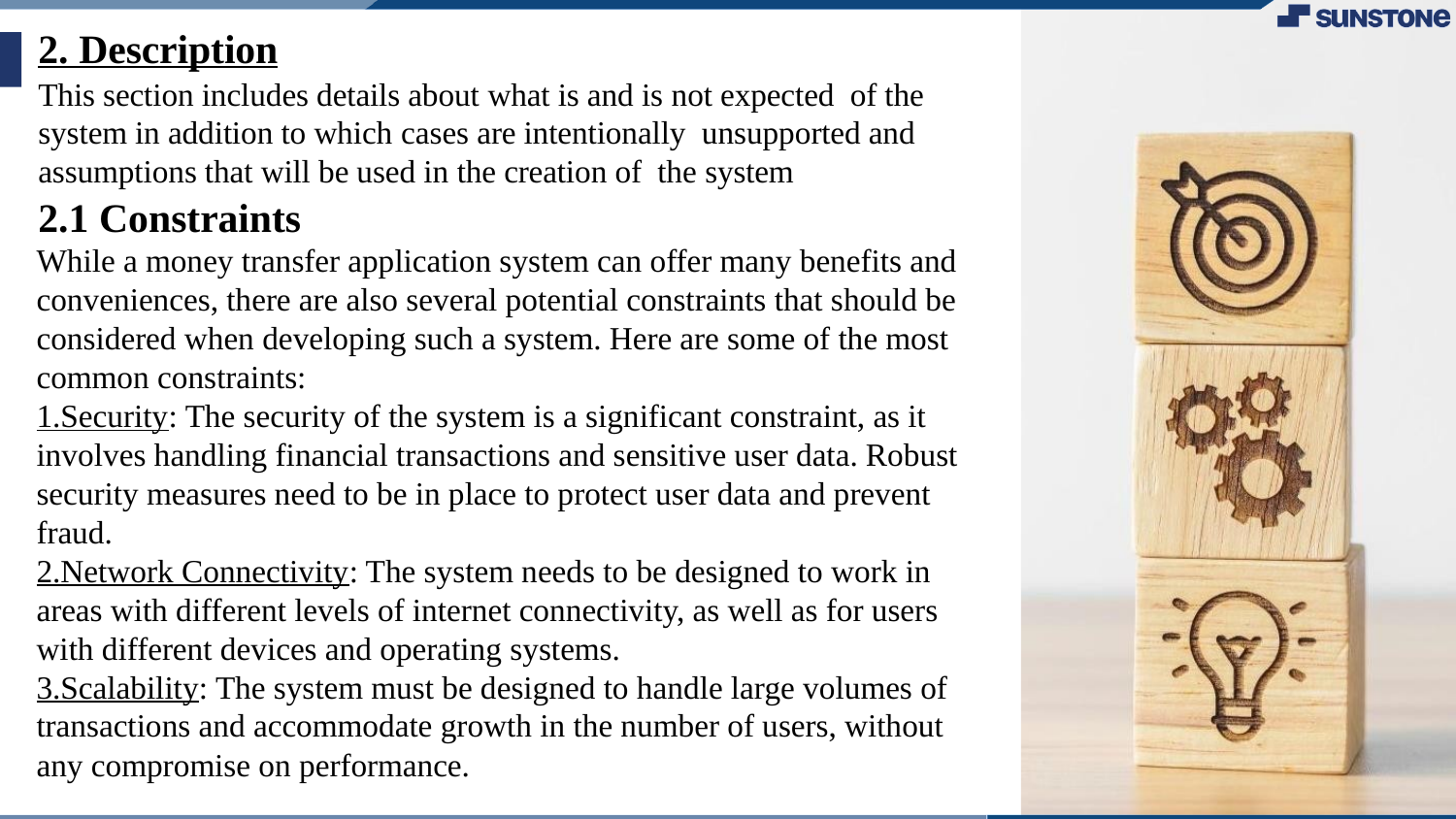

2. Description
This section includes details about what is and is not expected  of the system in addition to which cases are intentionally  unsupported and assumptions that will be used in the creation of  the system
2.1 Constraints
While a money transfer application system can offer many benefits and conveniences, there are also several potential constraints that should be considered when developing such a system. Here are some of the most common constraints:
1.Security: The security of the system is a significant constraint, as it involves handling financial transactions and sensitive user data. Robust security measures need to be in place to protect user data and prevent fraud.
2.Network Connectivity: The system needs to be designed to work in areas with different levels of internet connectivity, as well as for users with different devices and operating systems.
3.Scalability: The system must be designed to handle large volumes of transactions and accommodate growth in the number of users, without any compromise on performance.